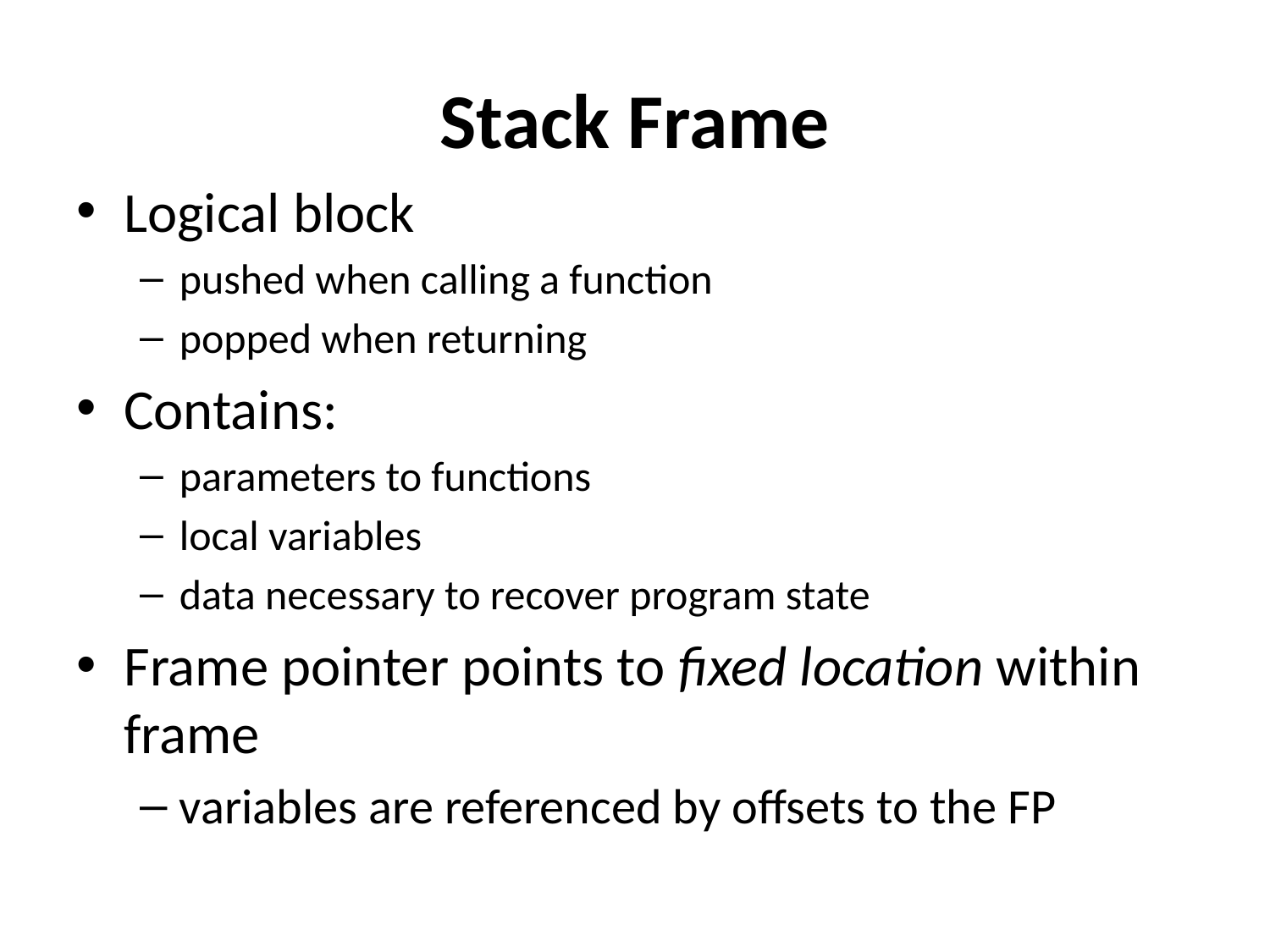

# Stack Frame
Logical block
pushed when calling a function
popped when returning
Contains:
parameters to functions
local variables
data necessary to recover program state
Frame pointer points to fixed location within frame
variables are referenced by offsets to the FP